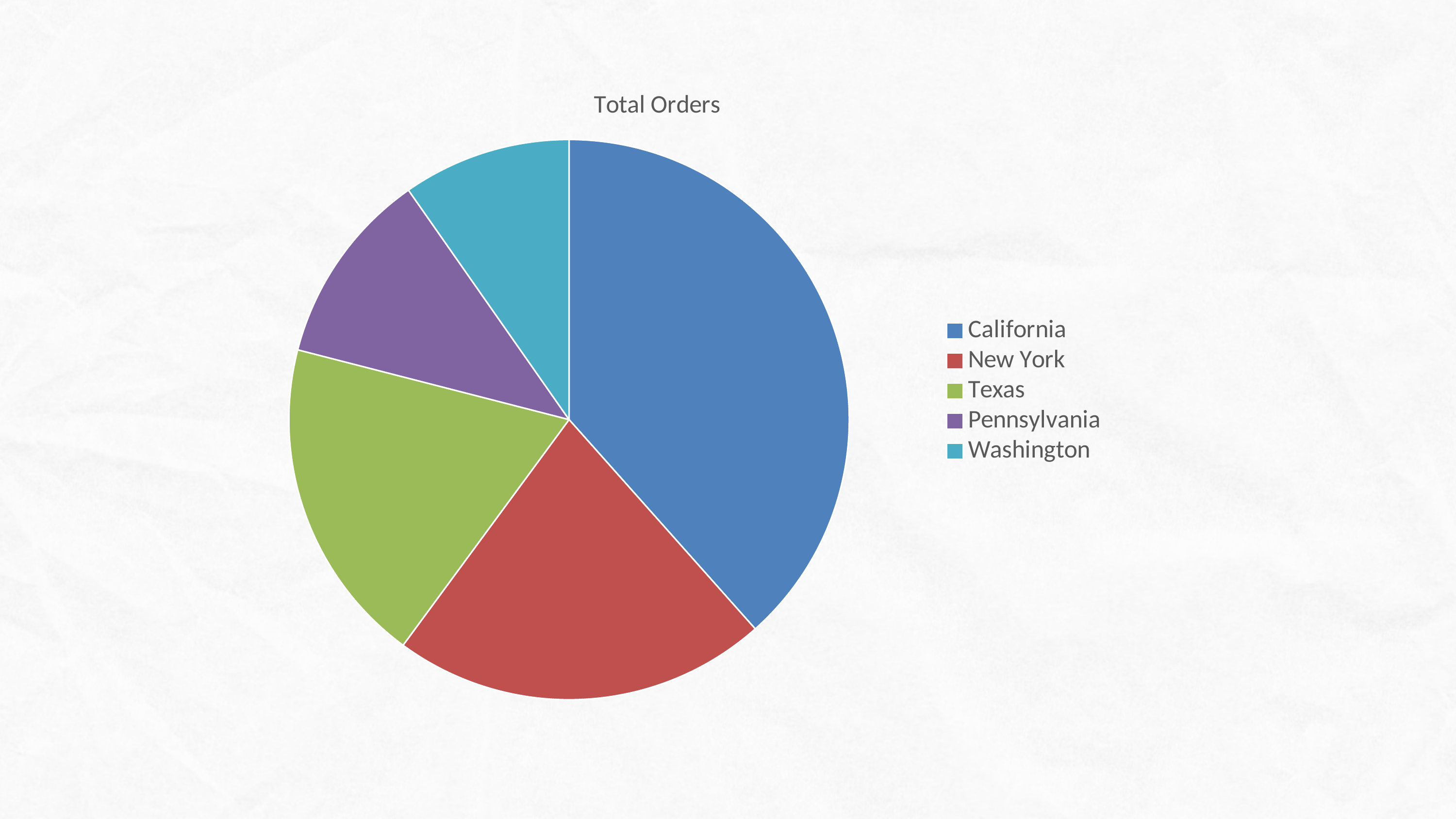

### Chart:

| Category | Total Orders |
|---|---|
| California | 2001.0 |
| New York | 1128.0 |
| Texas | 985.0 |
| Pennsylvania | 587.0 |
| Washington | 506.0 |